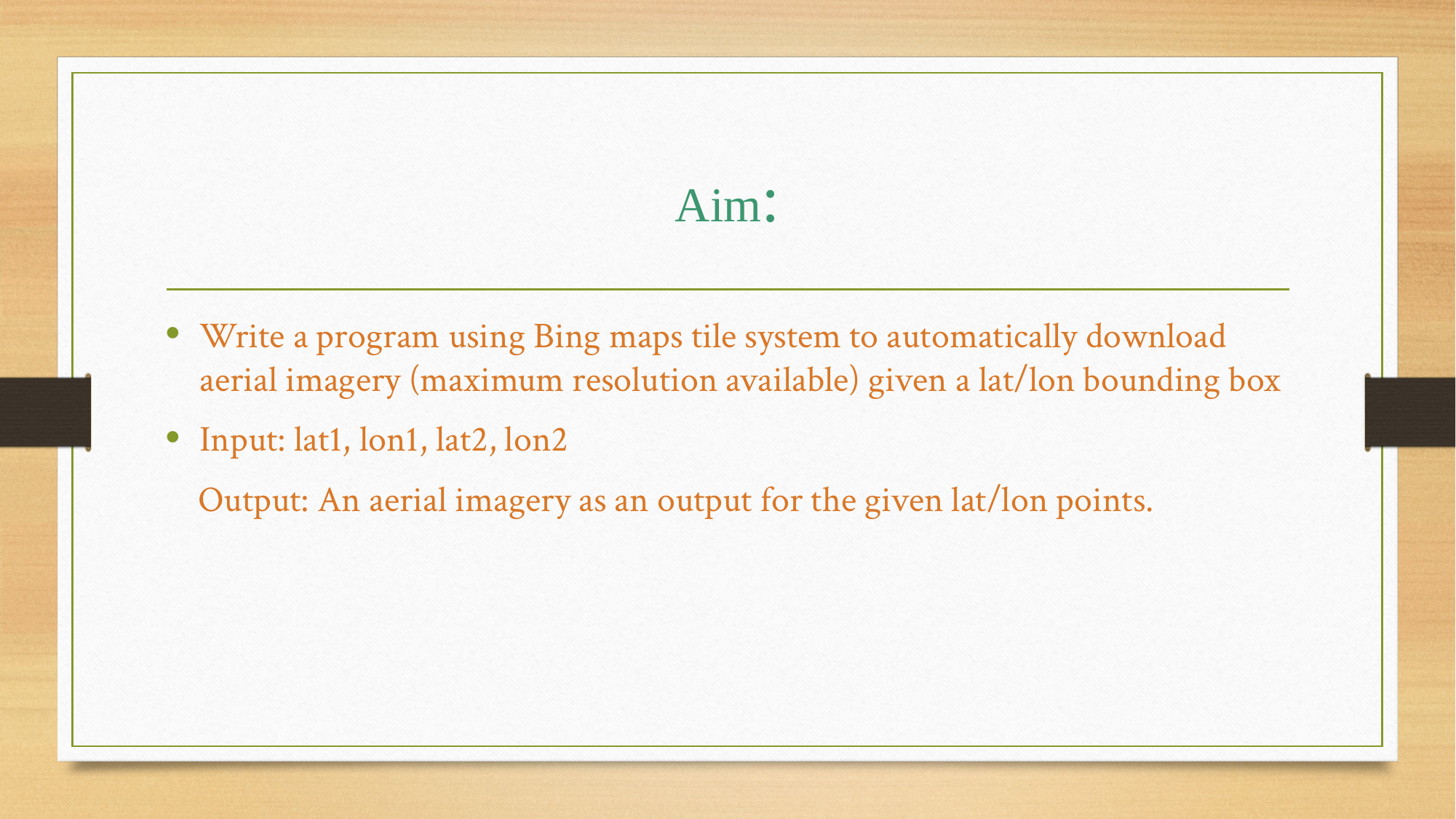

# Aim:
Write a program using Bing maps tile system to automatically download aerial imagery (maximum resolution available) given a lat/lon bounding box
Input: lat1, lon1, lat2, lon2
    Output: An aerial imagery as an output for the given lat/lon points.